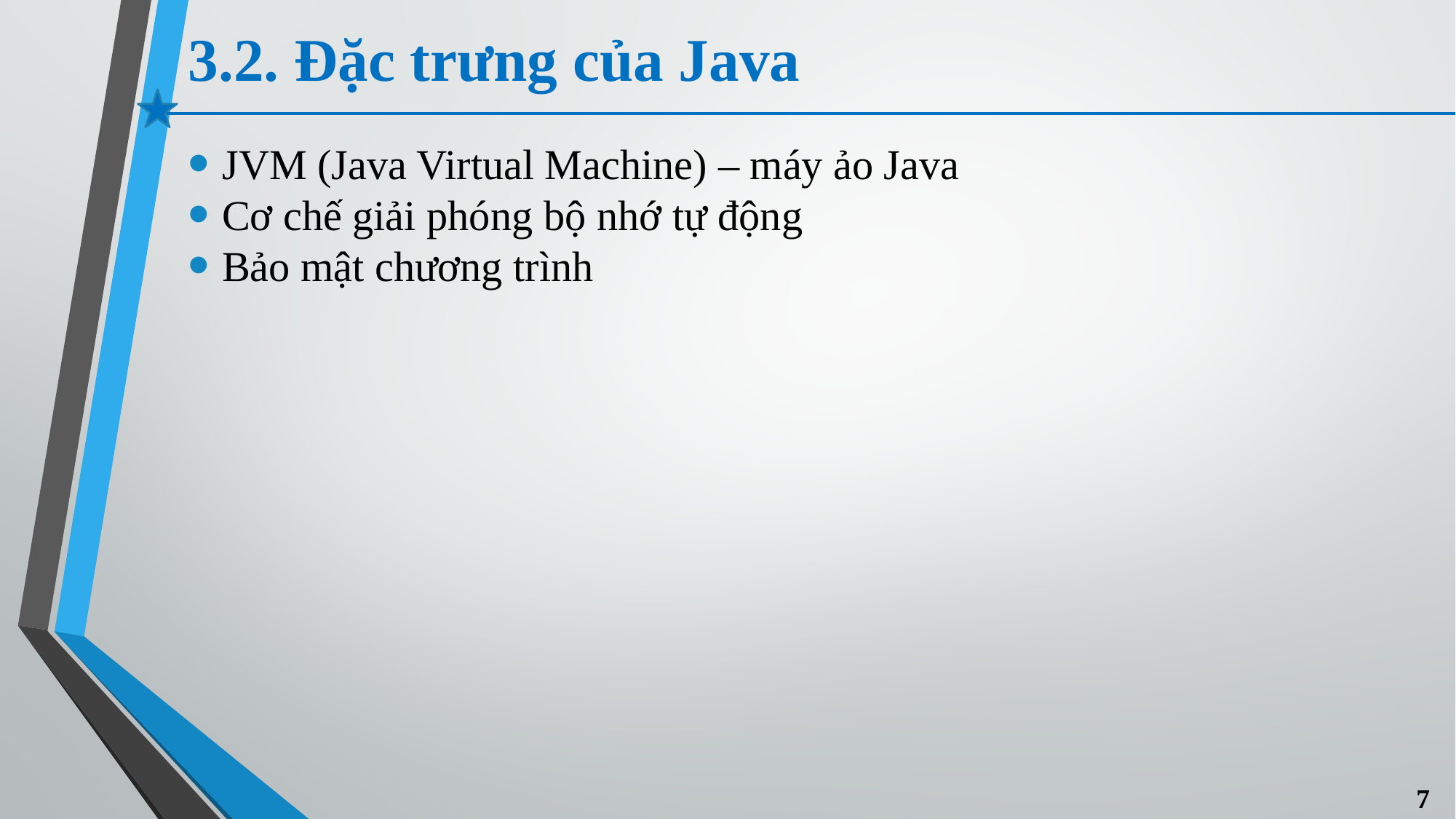

# 3.2. Đặc trưng của Java
JVM (Java Virtual Machine) – máy ảo Java
Cơ chế giải phóng bộ nhớ tự động
Bảo mật chương trình
7